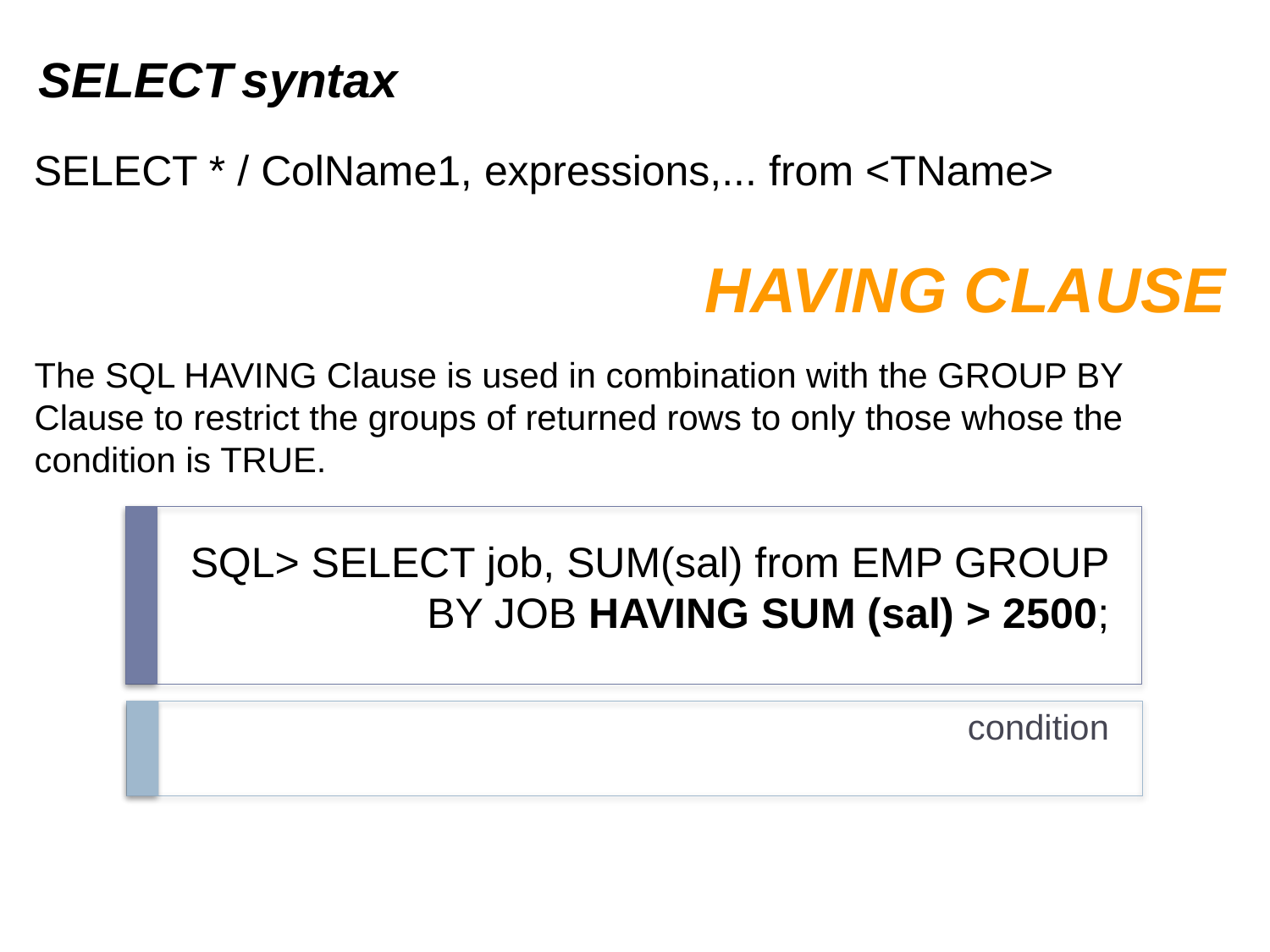

SELECT syntax
SELECT * / ColName1, expressions,... from <TName>
HAVING CLAUSE
The SQL HAVING Clause is used in combination with the GROUP BY Clause to restrict the groups of returned rows to only those whose the condition is TRUE.
# SQL> SELECT job, SUM(sal) from EMP GROUP BY JOB HAVING SUM (sal) > 2500;
condition